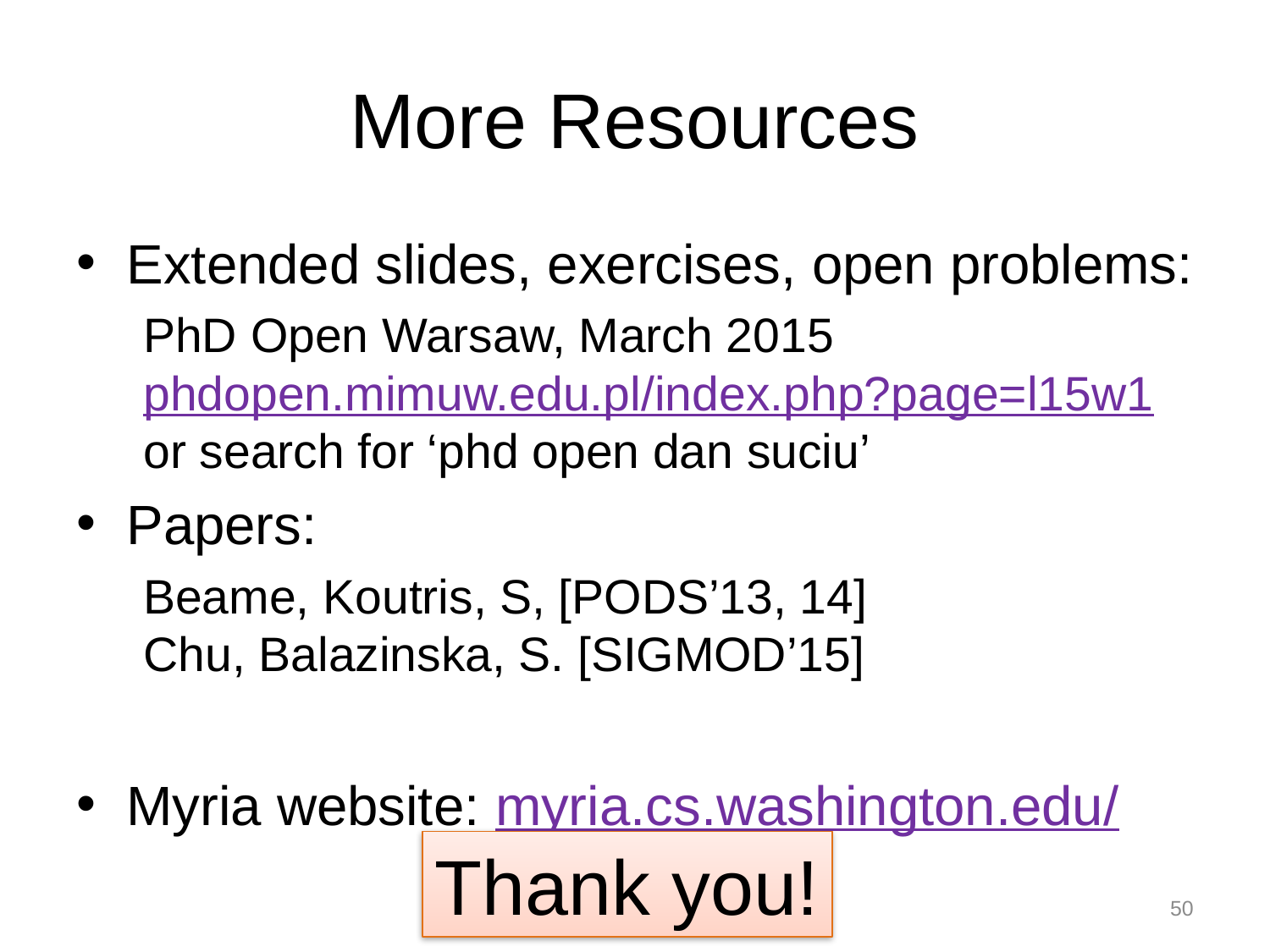

# More Resources
Extended slides, exercises, open problems:
PhD Open Warsaw, March 2015
phdopen.mimuw.edu.pl/index.php?page=l15w1
or search for ‘phd open dan suciu’
Papers:
Beame, Koutris, S, [PODS’13, 14]
Chu, Balazinska, S. [SIGMOD’15]

Myria website: myria.cs.washington.edu/

Thank you!
50